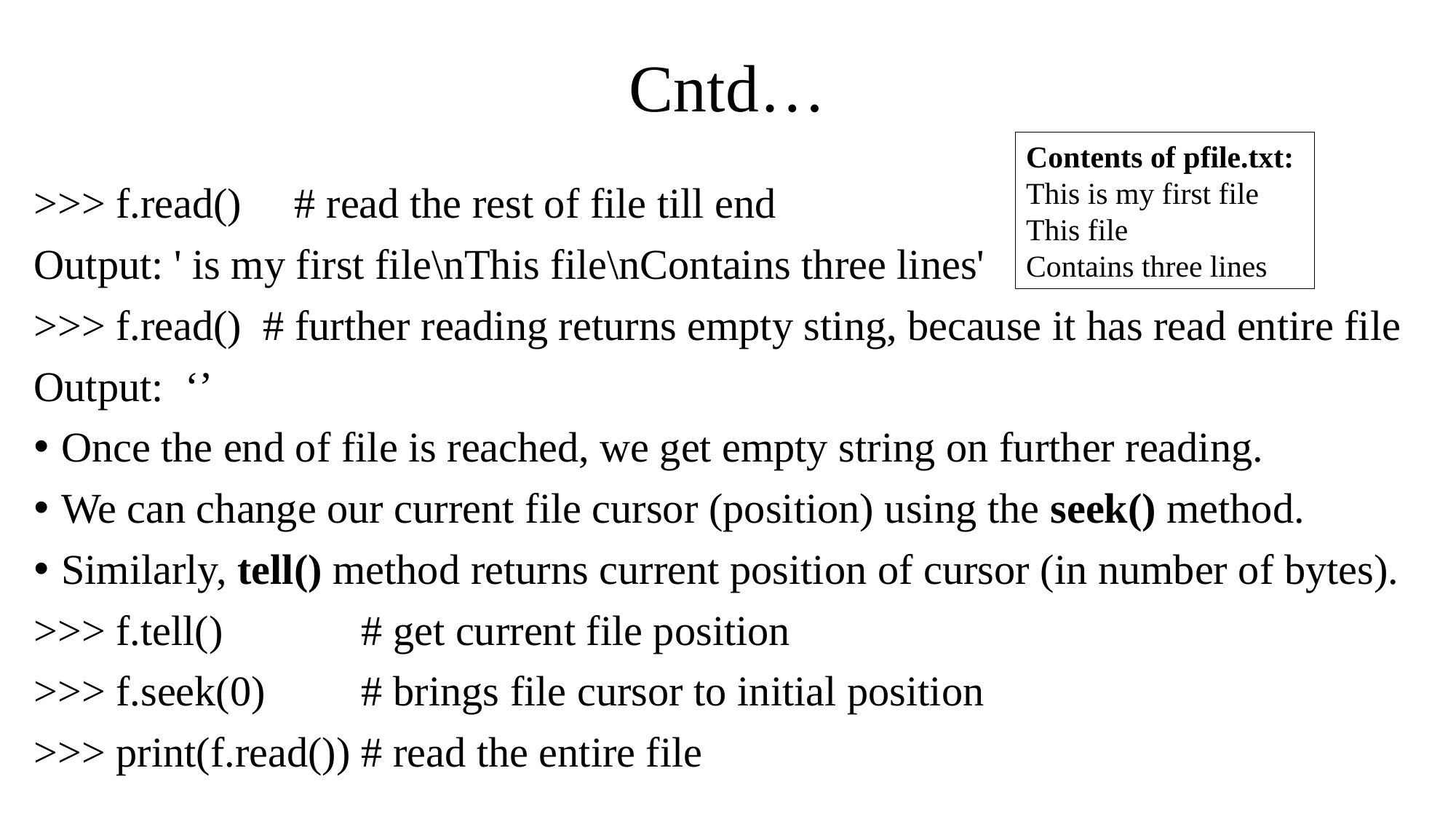

# Cntd…
Contents of pfile.txt:
This is my first file
This file
Contains three lines
>>> f.read()     # read the rest of file till end
Output: ' is my first file\nThis file\nContains three lines'
>>> f.read()  # further reading returns empty sting, because it has read entire file
Output:  ‘’
Once the end of file is reached, we get empty string on further reading.
We can change our current file cursor (position) using the seek() method.
Similarly, tell() method returns current position of cursor (in number of bytes).
>>> f.tell()		# get current file position
>>> f.seek(0) 	# brings file cursor to initial position
>>> print(f.read())	# read the entire file